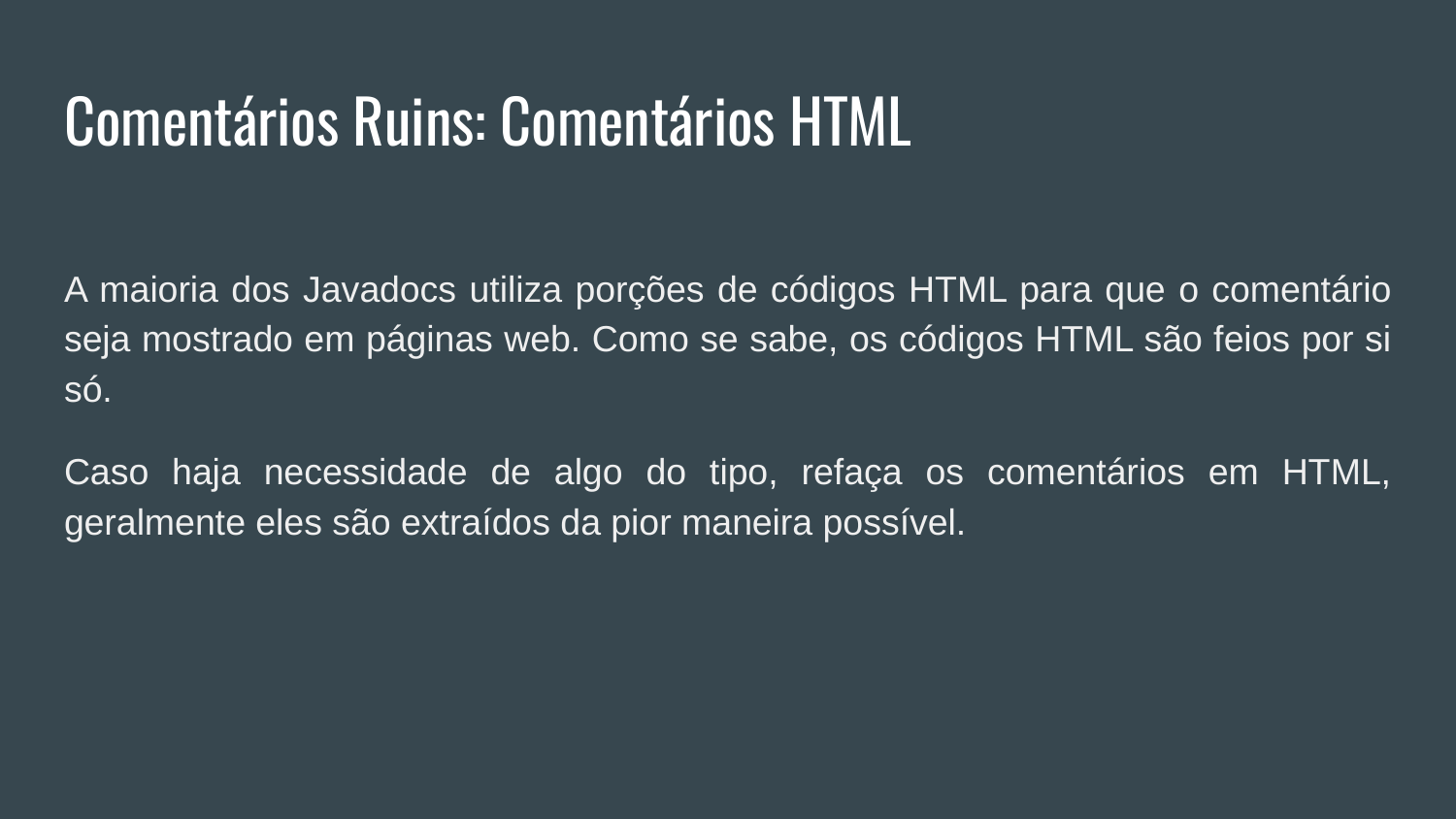

# Comentários Ruins: Comentários HTML

A maioria dos Javadocs utiliza porções de códigos HTML para que o comentário seja mostrado em páginas web. Como se sabe, os códigos HTML são feios por si só.
Caso haja necessidade de algo do tipo, refaça os comentários em HTML, geralmente eles são extraídos da pior maneira possível.